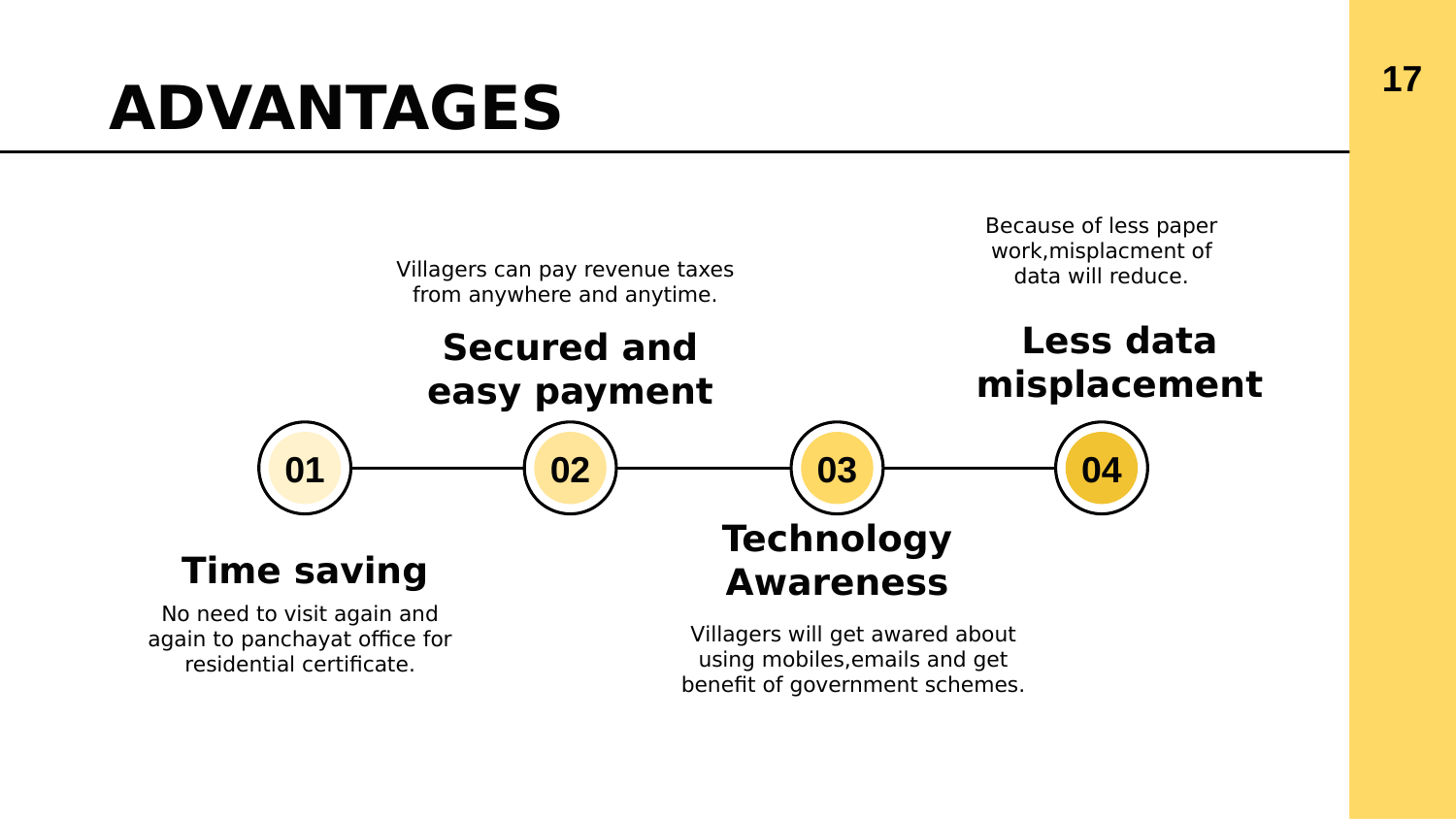

17
# ADVANTAGES
17
Villagers can pay revenue taxes from anywhere and anytime.
Because of less paper work,misplacment of data will reduce.
Less data misplacement
Secured and easy payment
01

02

03

04

Time saving
Technology Awareness
No need to visit again and again to panchayat office for residential certificate.
Villagers will get awared about using mobiles,emails and get benefit of government schemes.